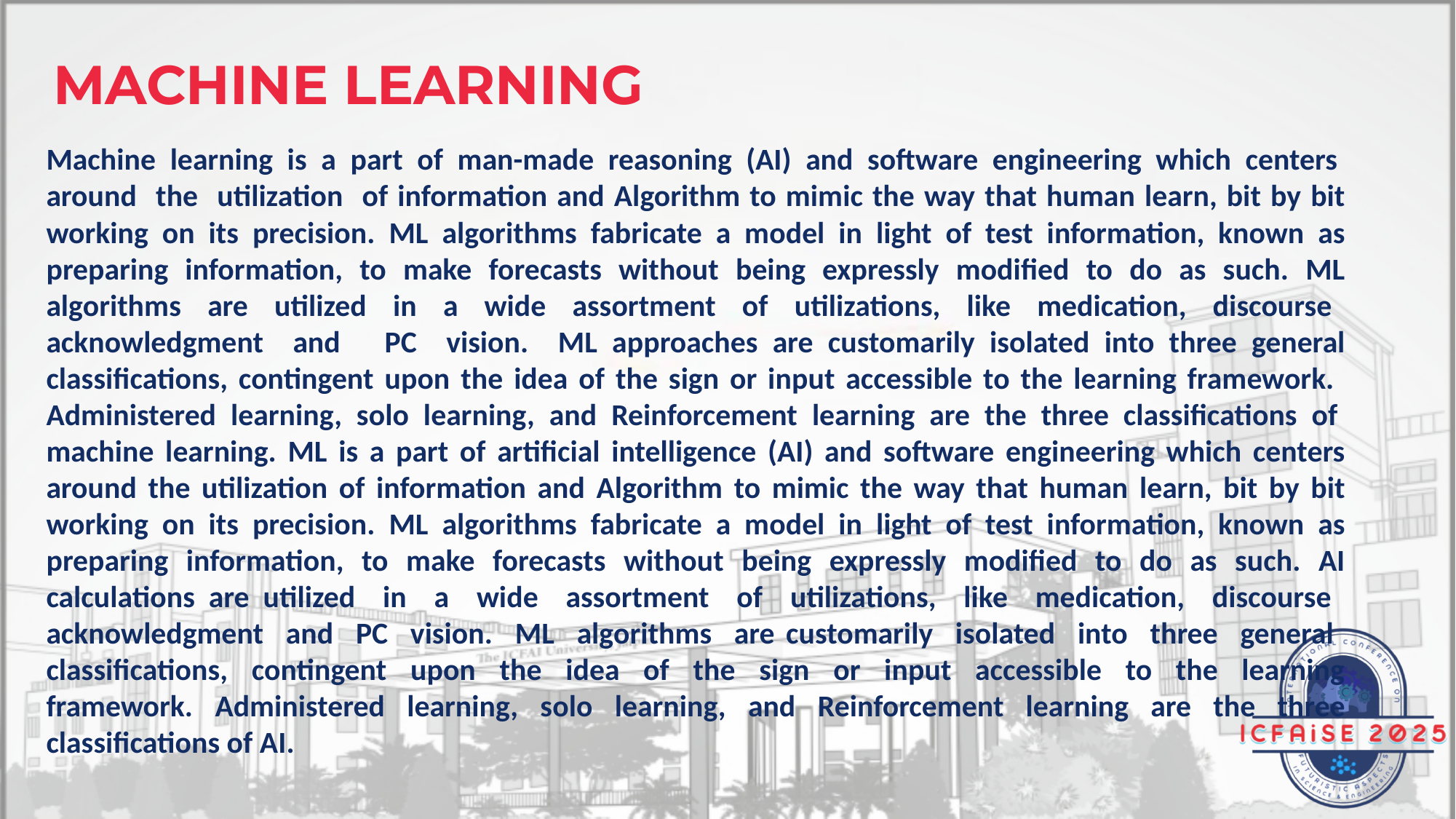

MACHINE LEARNING
Machine  learning  is  a  part  of  man-made  reasoning  (AI)  and  software  engineering  which  centers  around  the  utilization  of information and Algorithm to mimic the way that human learn, bit by bit working on its precision. ML algorithms fabricate a model in light of test information, known as preparing information, to make forecasts without being expressly modified to do as such. ML algorithms  are  utilized  in  a  wide  assortment  of  utilizations,  like  medication,  discourse  acknowledgment  and   PC  vision.  ML approaches are customarily isolated into three general classifications, contingent upon the idea of the sign or input accessible to the learning framework.  Administered  learning,  solo  learning,  and  Reinforcement  learning  are  the  three  classifications  of  machine learning. ML is a part of artificial intelligence (AI) and software engineering which centers around the utilization of information and Algorithm to mimic the way that human learn, bit by bit working on its precision. ML algorithms fabricate a model in light of test information, known as preparing information, to make forecasts without being expressly modified to do as such. AI calculations are utilized  in  a  wide  assortment  of  utilizations,  like  medication,  discourse  acknowledgment  and  PC  vision.  ML  algorithms  are customarily  isolated  into  three  general  classifications,  contingent  upon  the  idea  of  the  sign  or  input  accessible  to  the  learning framework. Administered learning, solo learning, and Reinforcement learning are the three classifications of AI.